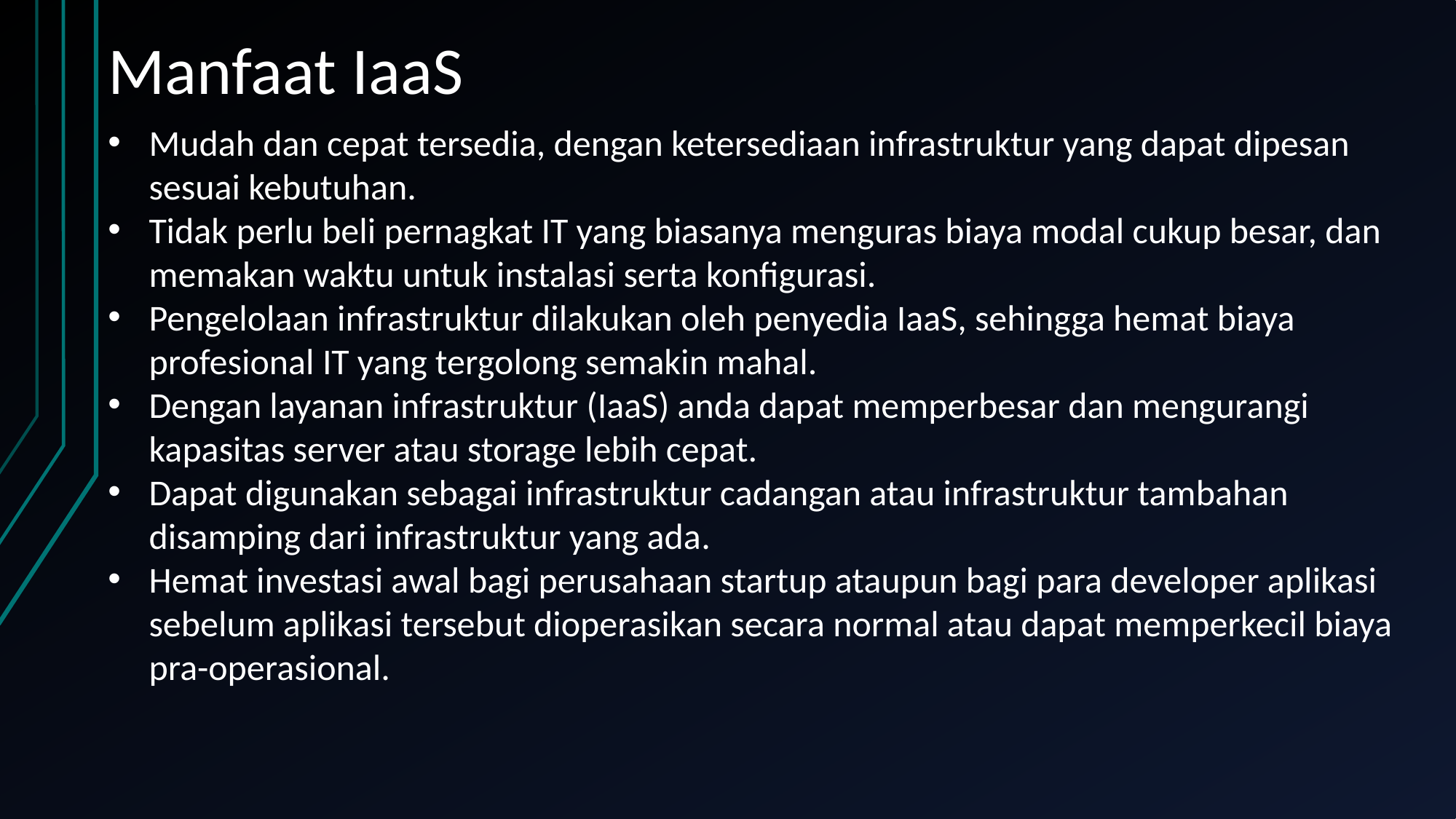

Manfaat IaaS
Mudah dan cepat tersedia, dengan ketersediaan infrastruktur yang dapat dipesan sesuai kebutuhan.
Tidak perlu beli pernagkat IT yang biasanya menguras biaya modal cukup besar, dan memakan waktu untuk instalasi serta konfigurasi.
Pengelolaan infrastruktur dilakukan oleh penyedia IaaS, sehingga hemat biaya profesional IT yang tergolong semakin mahal.
Dengan layanan infrastruktur (IaaS) anda dapat memperbesar dan mengurangi kapasitas server atau storage lebih cepat.
Dapat digunakan sebagai infrastruktur cadangan atau infrastruktur tambahan disamping dari infrastruktur yang ada.
Hemat investasi awal bagi perusahaan startup ataupun bagi para developer aplikasi sebelum aplikasi tersebut dioperasikan secara normal atau dapat memperkecil biaya pra-operasional.